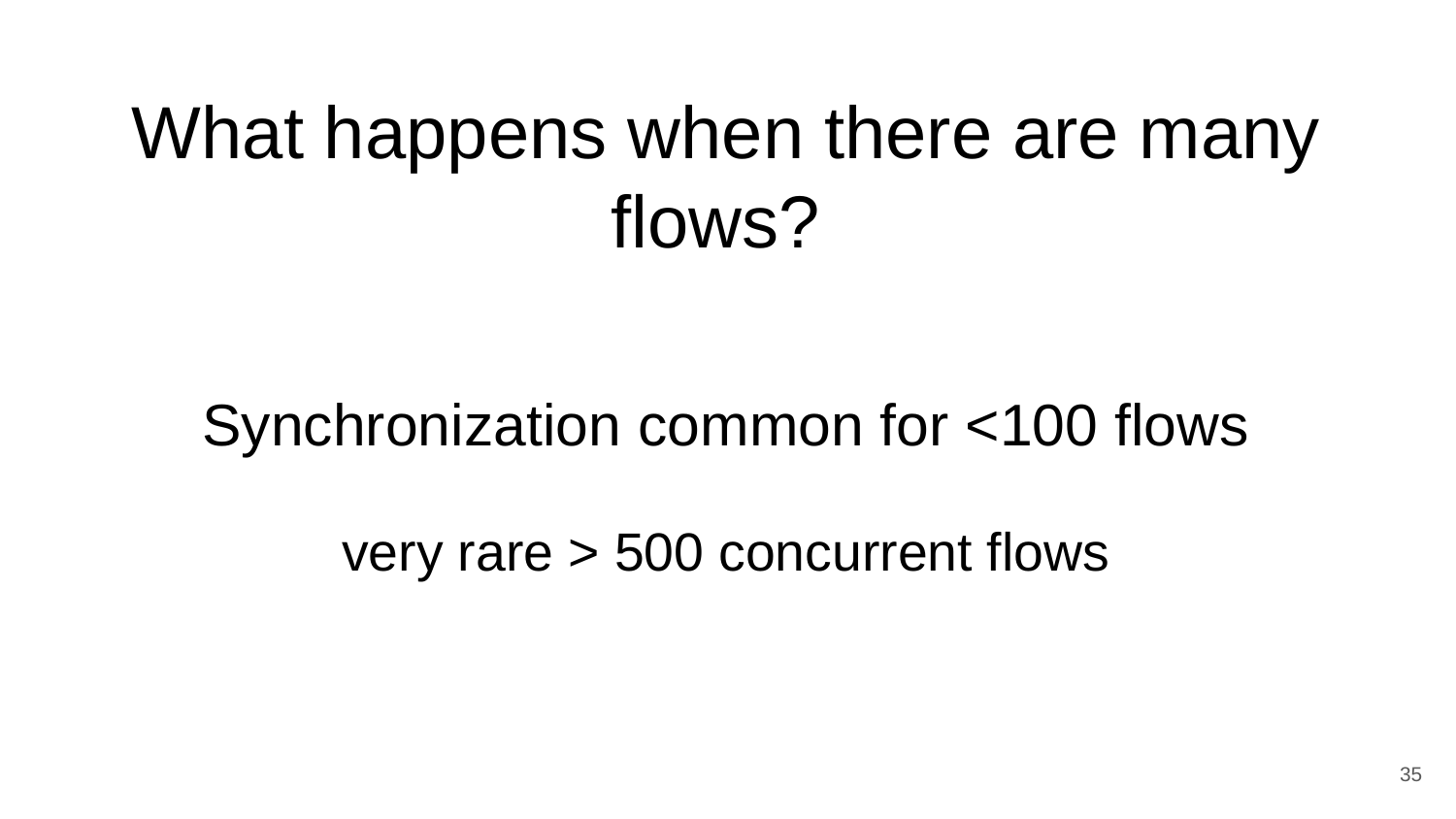

What happens when there are many flows?
Synchronization common for <100 flows
very rare > 500 concurrent flows
35